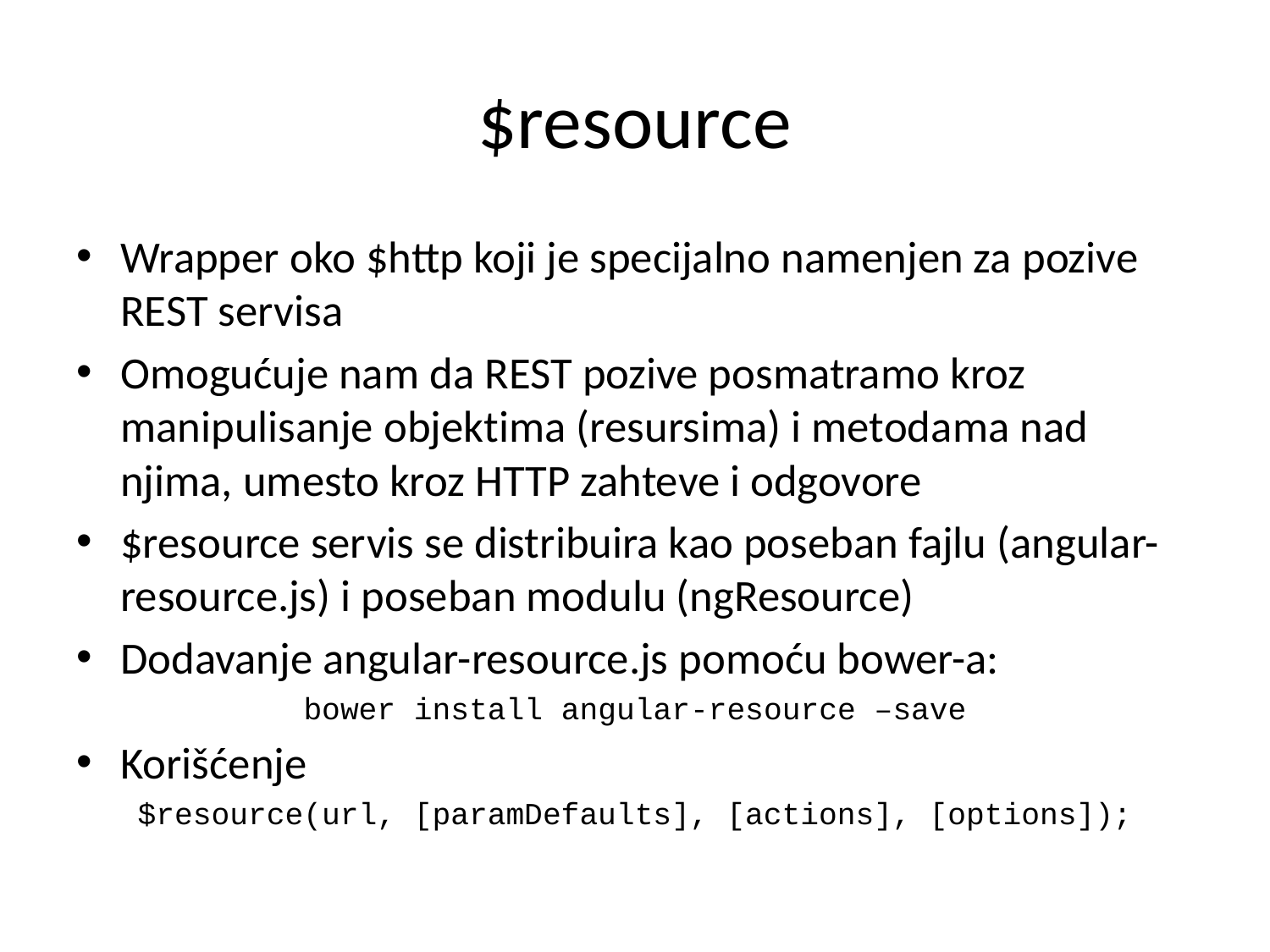

# $resource
Wrapper oko $http koji je specijalno namenjen za pozive REST servisa
Omogućuje nam da REST pozive posmatramo kroz manipulisanje objektima (resursima) i metodama nad njima, umesto kroz HTTP zahteve i odgovore
$resource servis se distribuira kao poseban fajlu (angular-resource.js) i poseban modulu (ngResource)
Dodavanje angular-resource.js pomoću bower-a:
bower install angular-resource –save
Korišćenje
$resource(url, [paramDefaults], [actions], [options]);